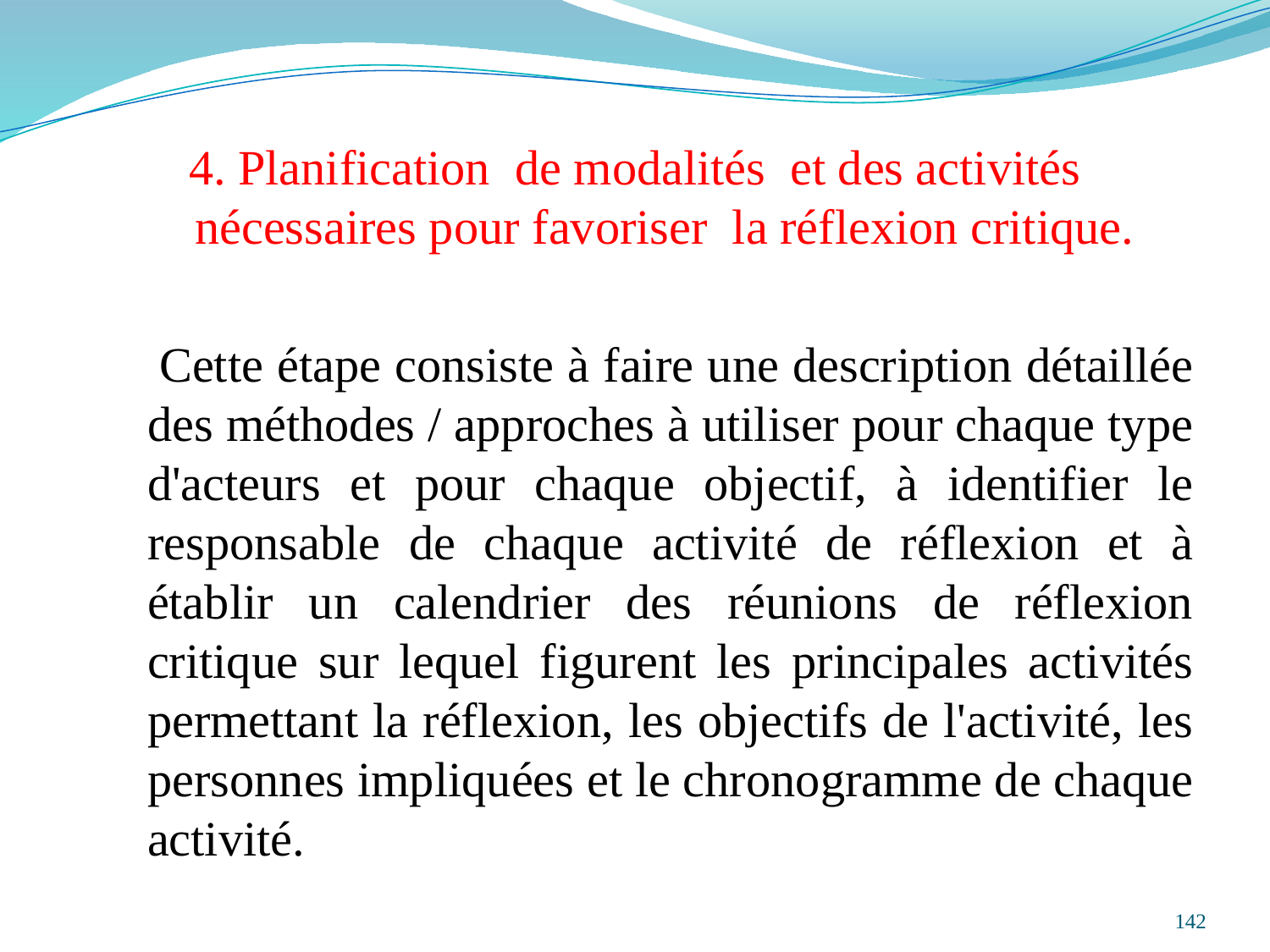

4. Planification  de modalités  et des activités nécessaires pour favoriser  la réflexion critique.

      Cette étape consiste à faire une description détaillée des méthodes / approches à utiliser pour chaque type d'acteurs et pour chaque objectif, à identifier le responsable de chaque activité de réflexion et à établir un calendrier des réunions de réflexion critique sur lequel figurent les principales activités permettant la réflexion, les objectifs de l'activité, les personnes impliquées et le chronogramme de chaque activité.
142